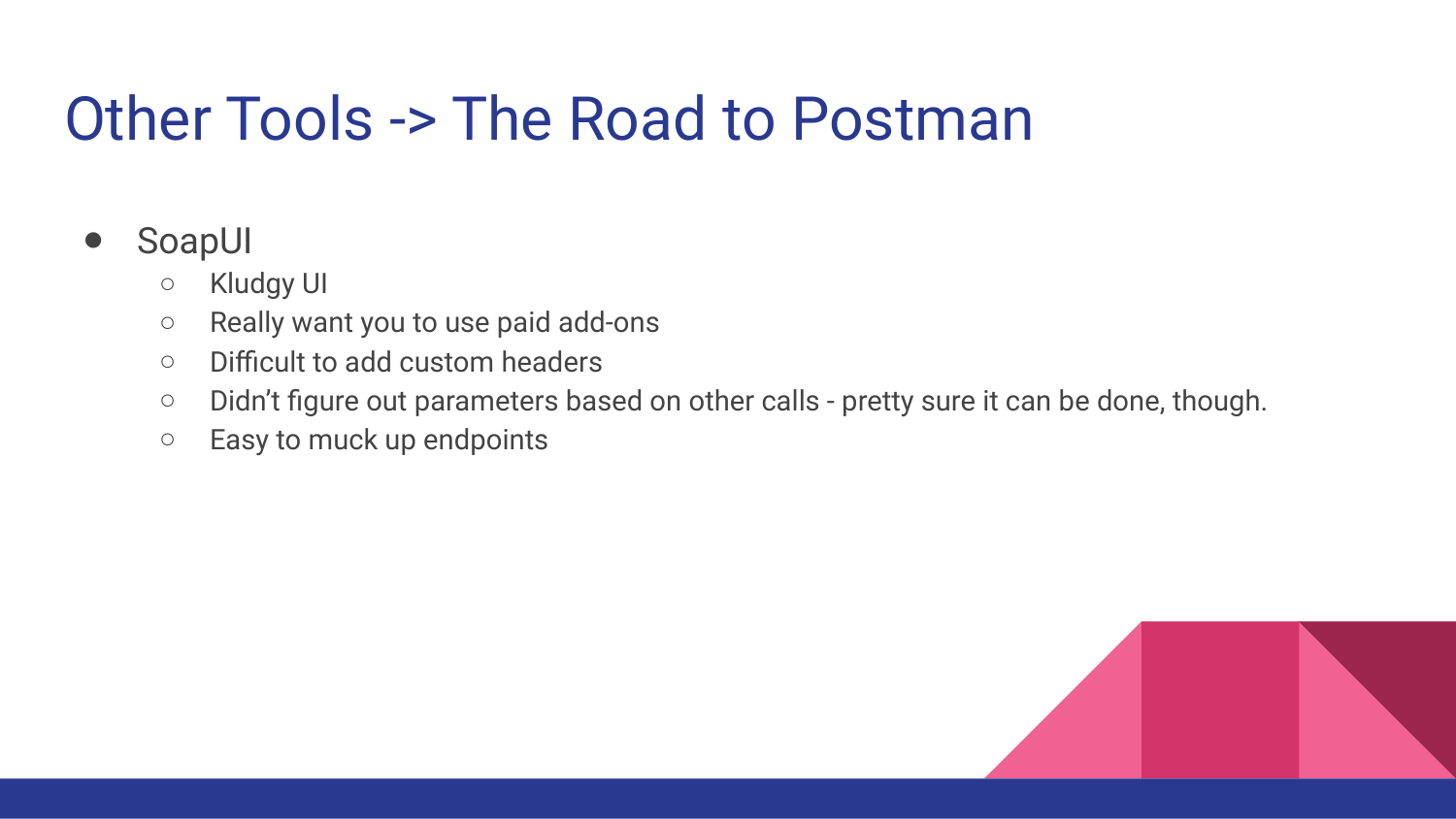

# Other Tools -> The Road to Postman
SoapUI
Kludgy UI
Really want you to use paid add-ons
Difficult to add custom headers
Didn’t figure out parameters based on other calls - pretty sure it can be done, though.
Easy to muck up endpoints